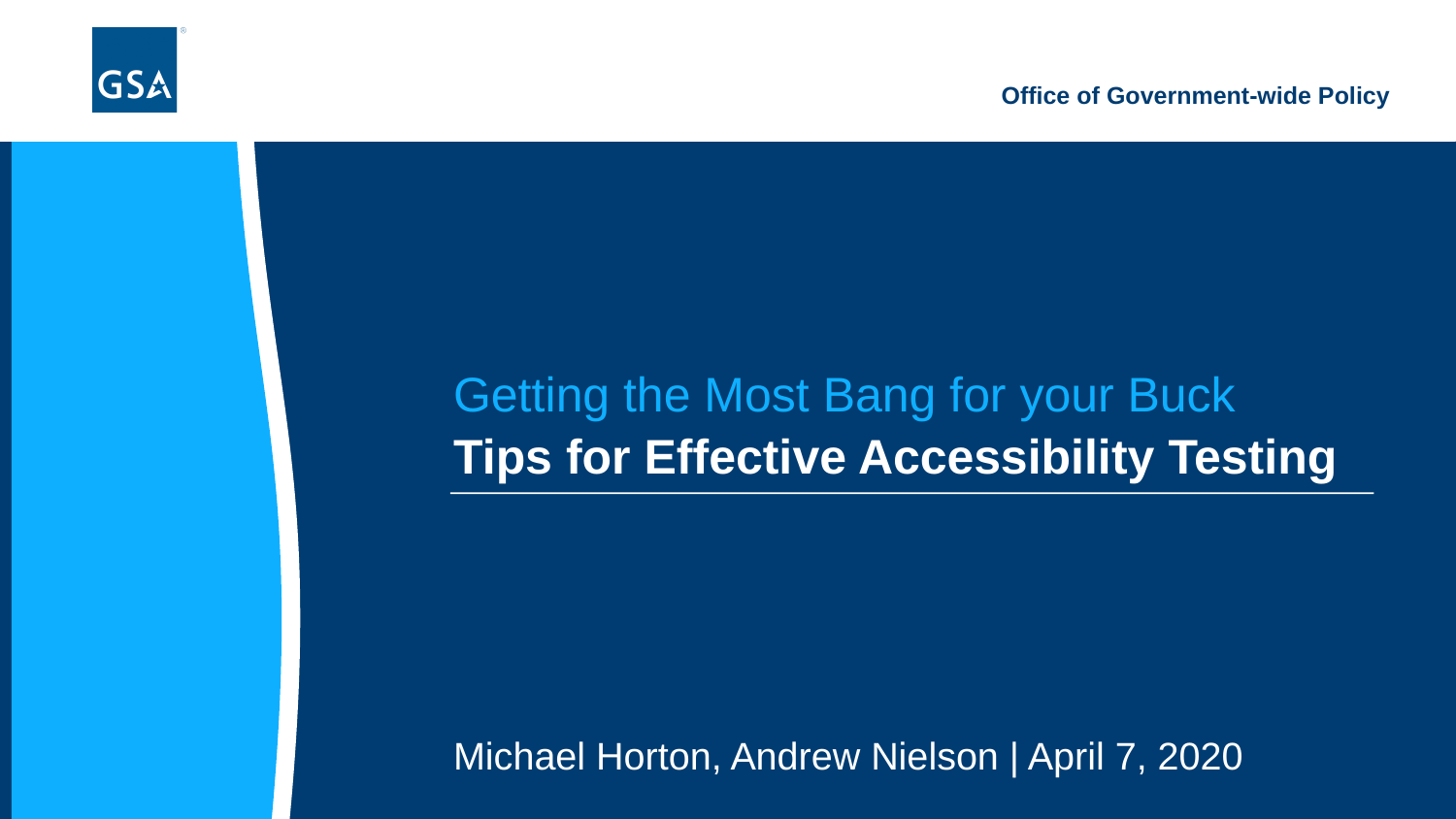

# Getting the Most Bang for your Buck
Tips for Effective Accessibility Testing
Michael Horton, Andrew Nielson | April 7, 2020